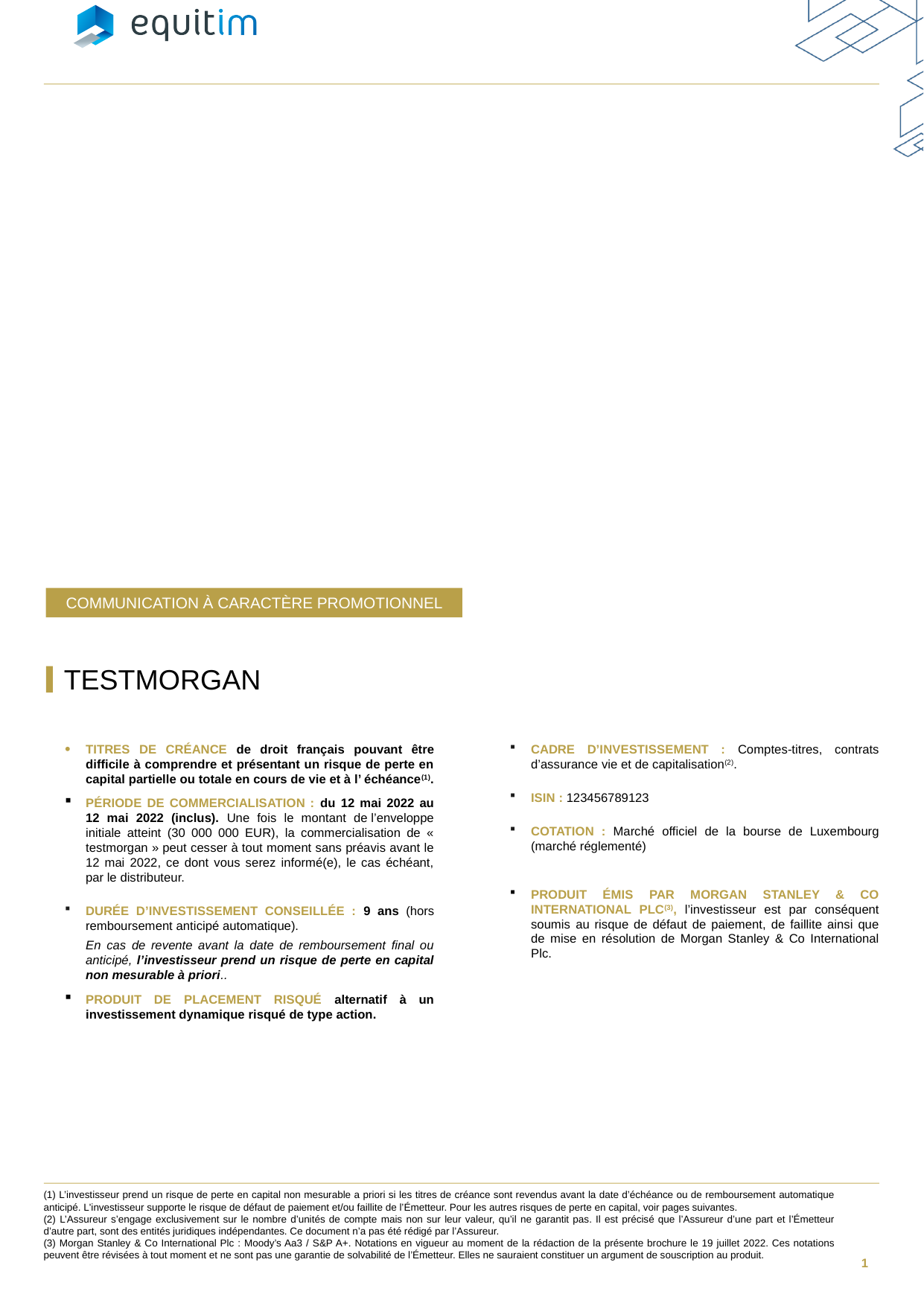

COMMUNICATION À CARACTÈRE PROMOTIONNEL
TESTMORGAN

Titres de créance de droit français pouvant être difficile à comprendre et présentant un risque de perte en capital partielle ou totale en cours de vie et à l’ échéance(1).
Période de commercialisation : du 12 mai 2022 au 12 mai 2022 (inclus). Une fois le montant de l’enveloppe initiale atteint (30 000 000 EUR), la commercialisation de « testmorgan » peut cesser à tout moment sans préavis avant le 12 mai 2022, ce dont vous serez informé(e), le cas échéant, par le distributeur.
Durée d’investissement conseillée : 9 ans (hors remboursement anticipé automatique).
En cas de revente avant la date de remboursement final ou anticipé, l’investisseur prend un risque de perte en capital non mesurable à priori..
Produit de placement risqué alternatif à un investissement dynamique risqué de type action.
Cadre d’investissement : Comptes-titres, contrats d’assurance vie et de capitalisation(2).
ISIN : 123456789123
Cotation : Marché officiel de la bourse de Luxembourg (marché réglementé)

Produit émis par morgan stanley & co international PLC(3), l’investisseur est par conséquent soumis au risque de défaut de paiement, de faillite ainsi que de mise en résolution de Morgan Stanley & Co International Plc.

(1) L’investisseur prend un risque de perte en capital non mesurable a priori si les titres de créance sont revendus avant la date d’échéance ou de remboursement automatique anticipé. L'investisseur supporte le risque de défaut de paiement et/ou faillite de l’Émetteur. Pour les autres risques de perte en capital, voir pages suivantes.
(2) L’Assureur s’engage exclusivement sur le nombre d’unités de compte mais non sur leur valeur, qu’il ne garantit pas. Il est précisé que l’Assureur d’une part et l’Émetteur d’autre part, sont des entités juridiques indépendantes. Ce document n’a pas été rédigé par l’Assureur.
(3) Morgan Stanley & Co International Plc : Moody’s Aa3 / S&P A+. Notations en vigueur au moment de la rédaction de la présente brochure le 19 juillet 2022. Ces notations peuvent être révisées à tout moment et ne sont pas une garantie de solvabilité de l’Émetteur. Elles ne sauraient constituer un argument de souscription au produit.
1